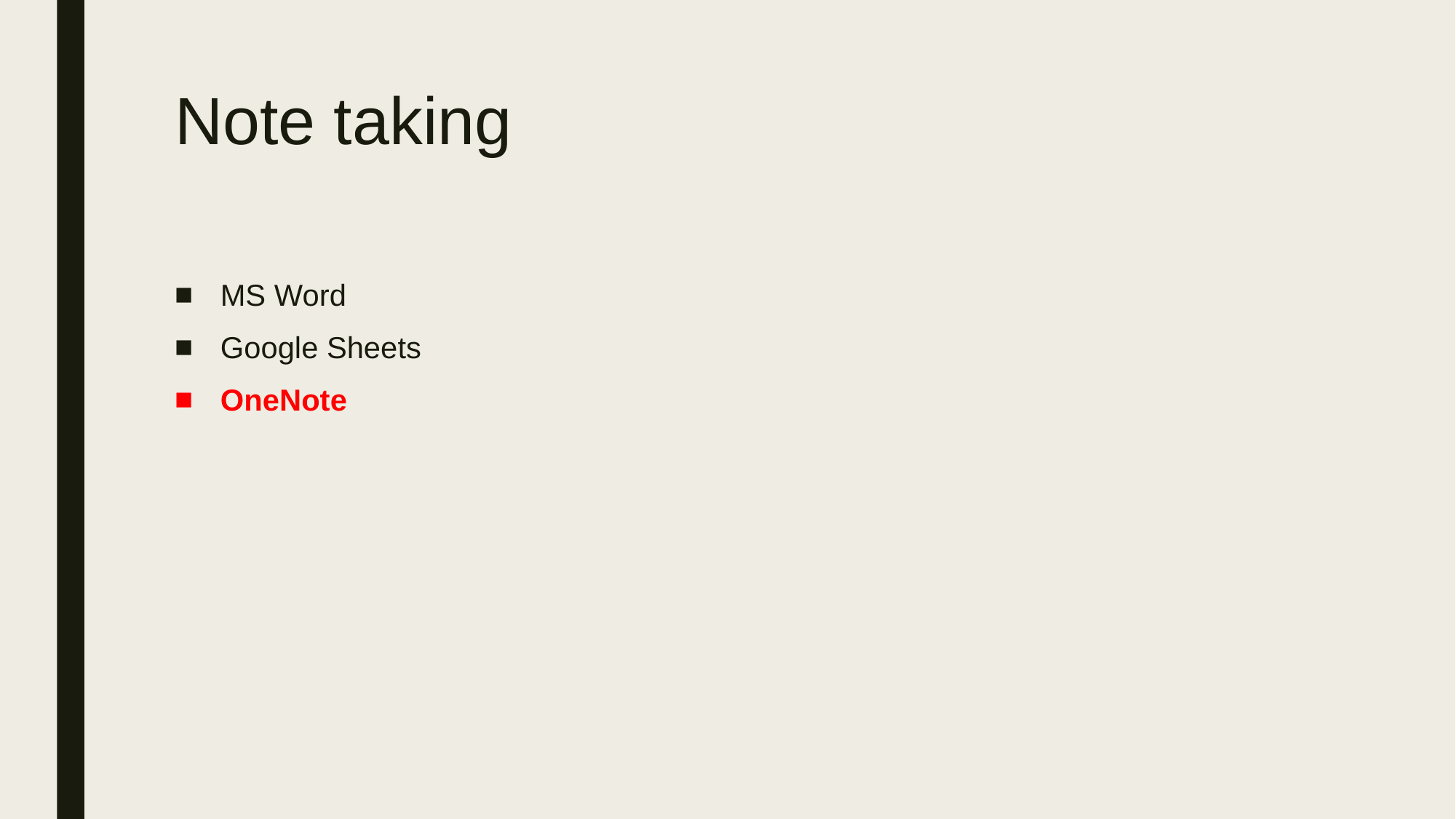

# Note taking
MS Word
Google Sheets
OneNote